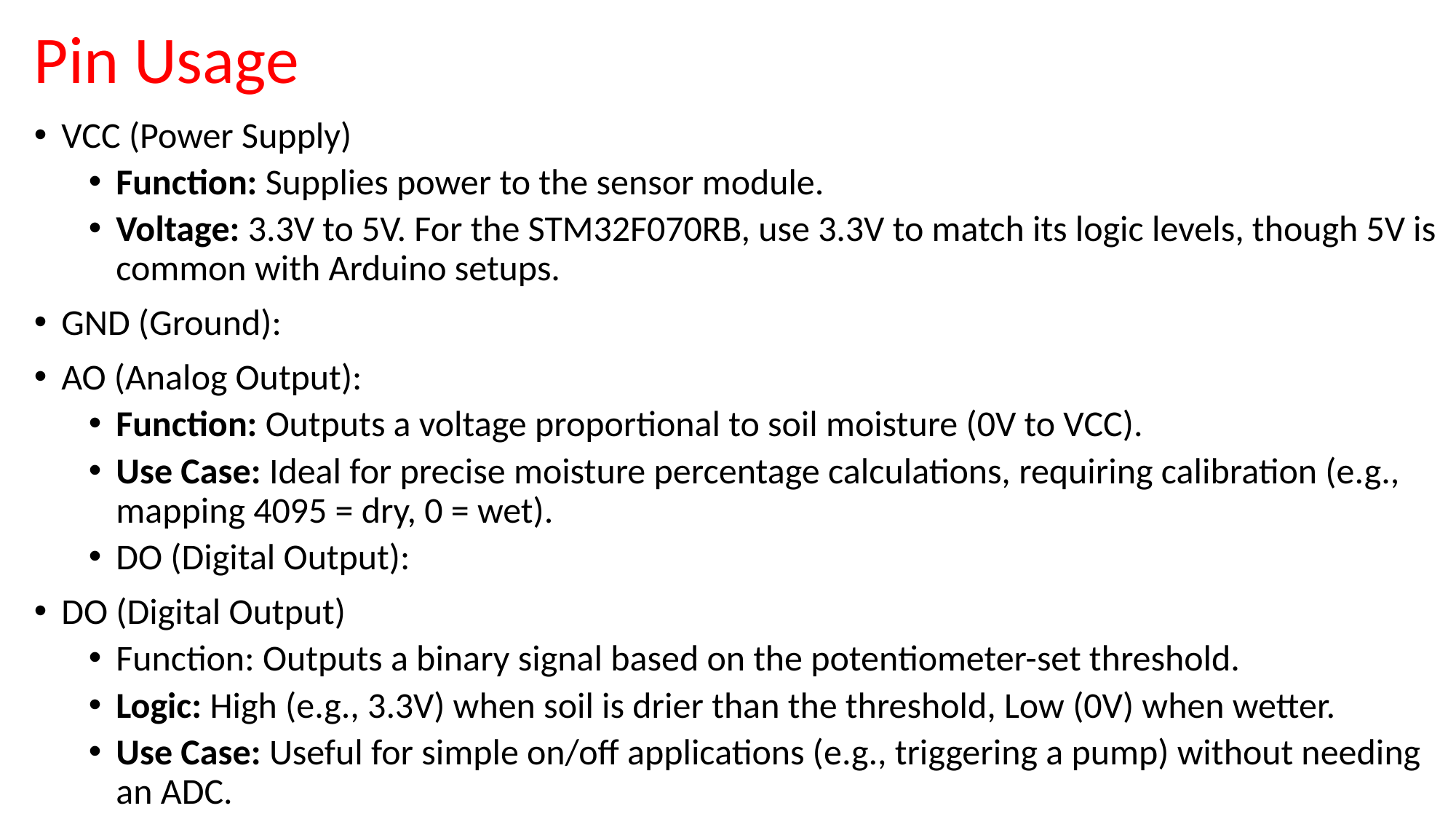

# Pin Usage
VCC (Power Supply)
Function: Supplies power to the sensor module.
Voltage: 3.3V to 5V. For the STM32F070RB, use 3.3V to match its logic levels, though 5V is common with Arduino setups.
GND (Ground):
AO (Analog Output):
Function: Outputs a voltage proportional to soil moisture (0V to VCC).
Use Case: Ideal for precise moisture percentage calculations, requiring calibration (e.g., mapping 4095 = dry, 0 = wet).
DO (Digital Output):
DO (Digital Output)
Function: Outputs a binary signal based on the potentiometer-set threshold.
Logic: High (e.g., 3.3V) when soil is drier than the threshold, Low (0V) when wetter.
Use Case: Useful for simple on/off applications (e.g., triggering a pump) without needing an ADC.